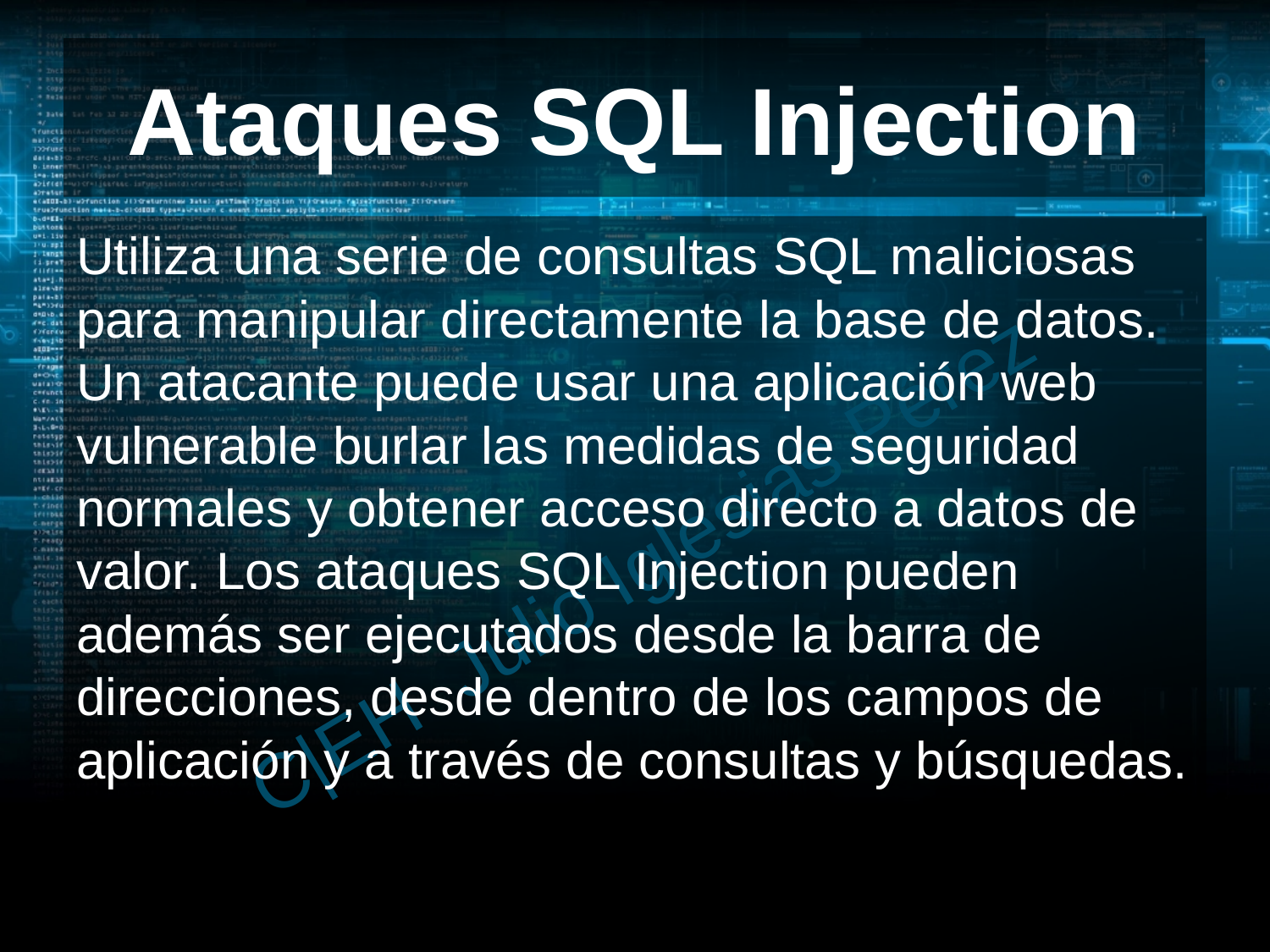

# Ataques SQL Injection
Utiliza una serie de consultas SQL maliciosas para manipular directamente la base de datos. Un atacante puede usar una aplicación web vulnerable burlar las medidas de seguridad normales y obtener acceso directo a datos de valor. Los ataques SQL Injection pueden además ser ejecutados desde la barra de direcciones, desde dentro de los campos de aplicación y a través de consultas y búsquedas.
C|EH  Julio Iglesias Pérez